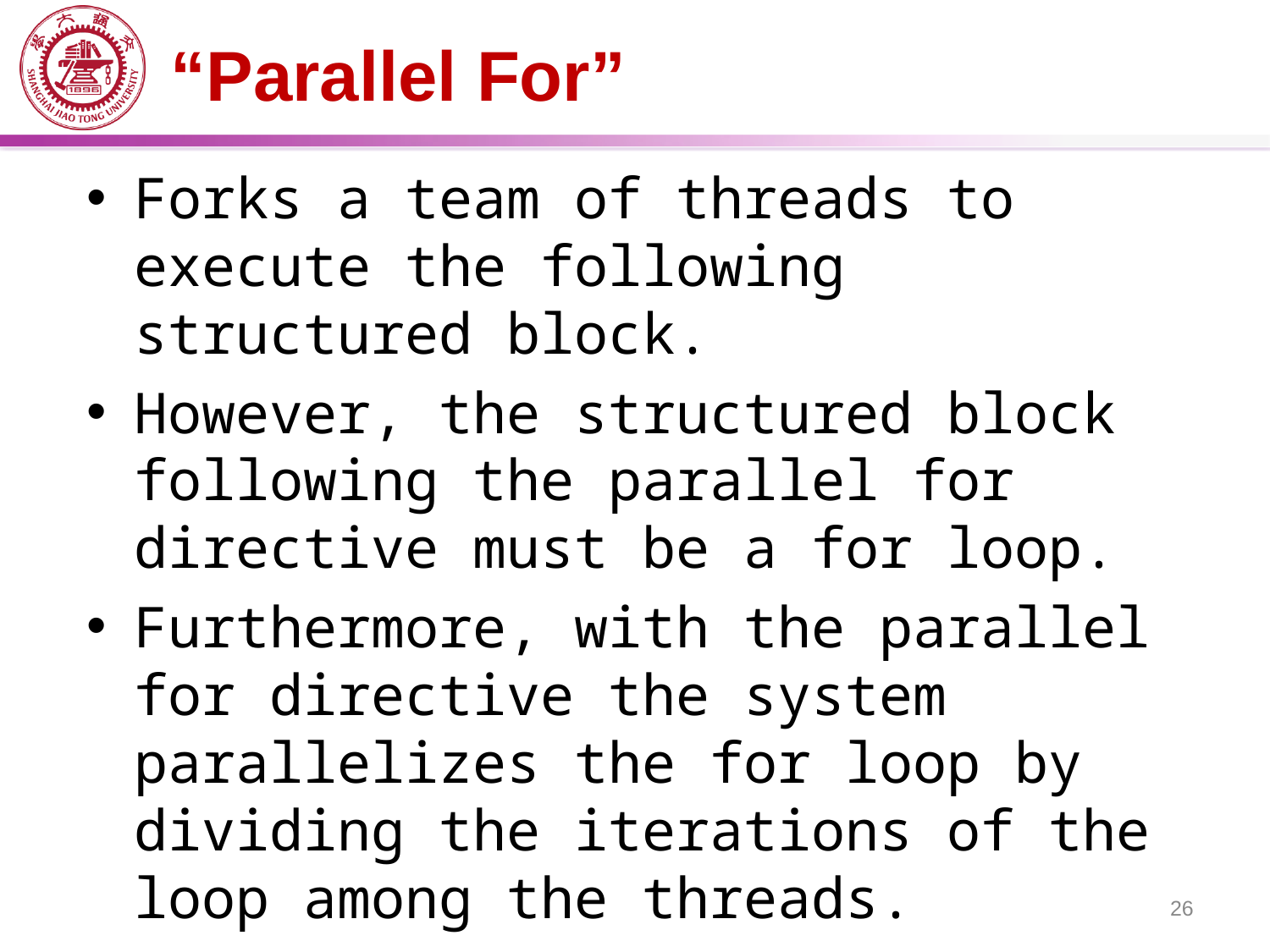

# “Parallel For”
Forks a team of threads to execute the following structured block.
However, the structured block following the parallel for directive must be a for loop.
Furthermore, with the parallel for directive the system parallelizes the for loop by dividing the iterations of the loop among the threads.
26